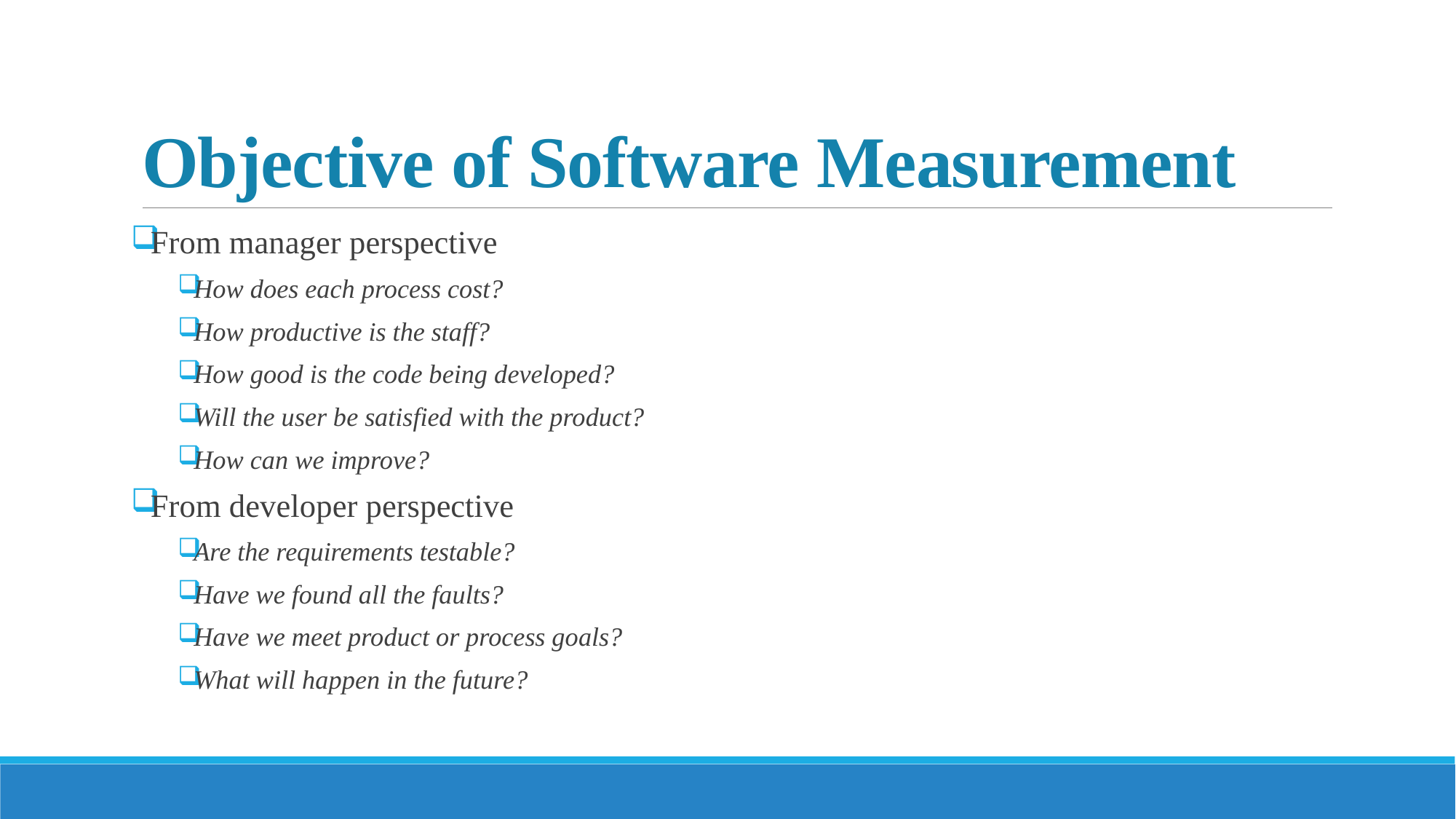

# Objective of Software Measurement
From manager perspective
How does each process cost?
How productive is the staff?
How good is the code being developed?
Will the user be satisfied with the product?
How can we improve?
From developer perspective
Are the requirements testable?
Have we found all the faults?
Have we meet product or process goals?
What will happen in the future?

14